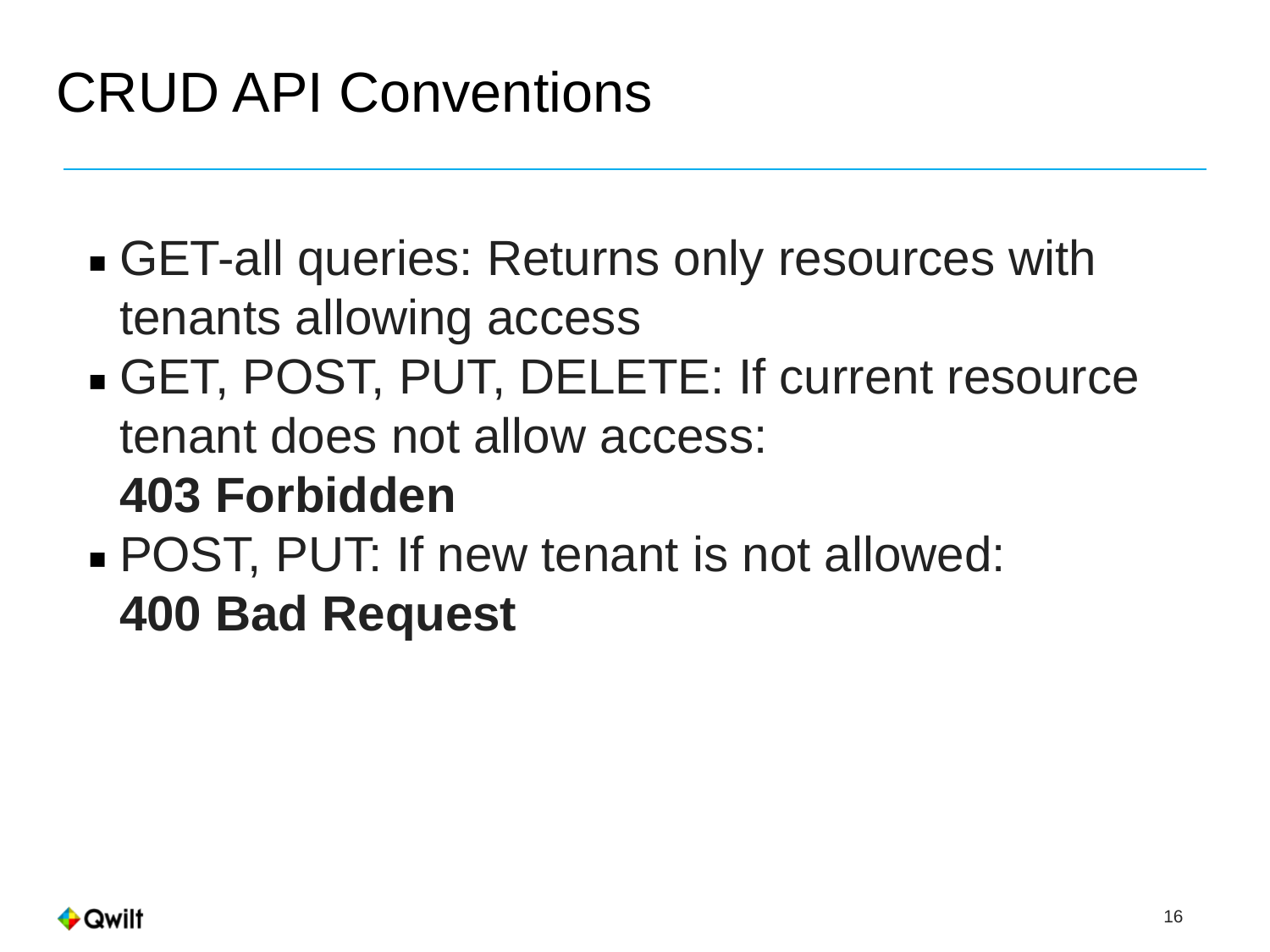

# CRUD API Conventions
GET-all queries: Returns only resources with tenants allowing access
GET, POST, PUT, DELETE: If current resource tenant does not allow access:
403 Forbidden
POST, PUT: If new tenant is not allowed:
400 Bad Request
 16